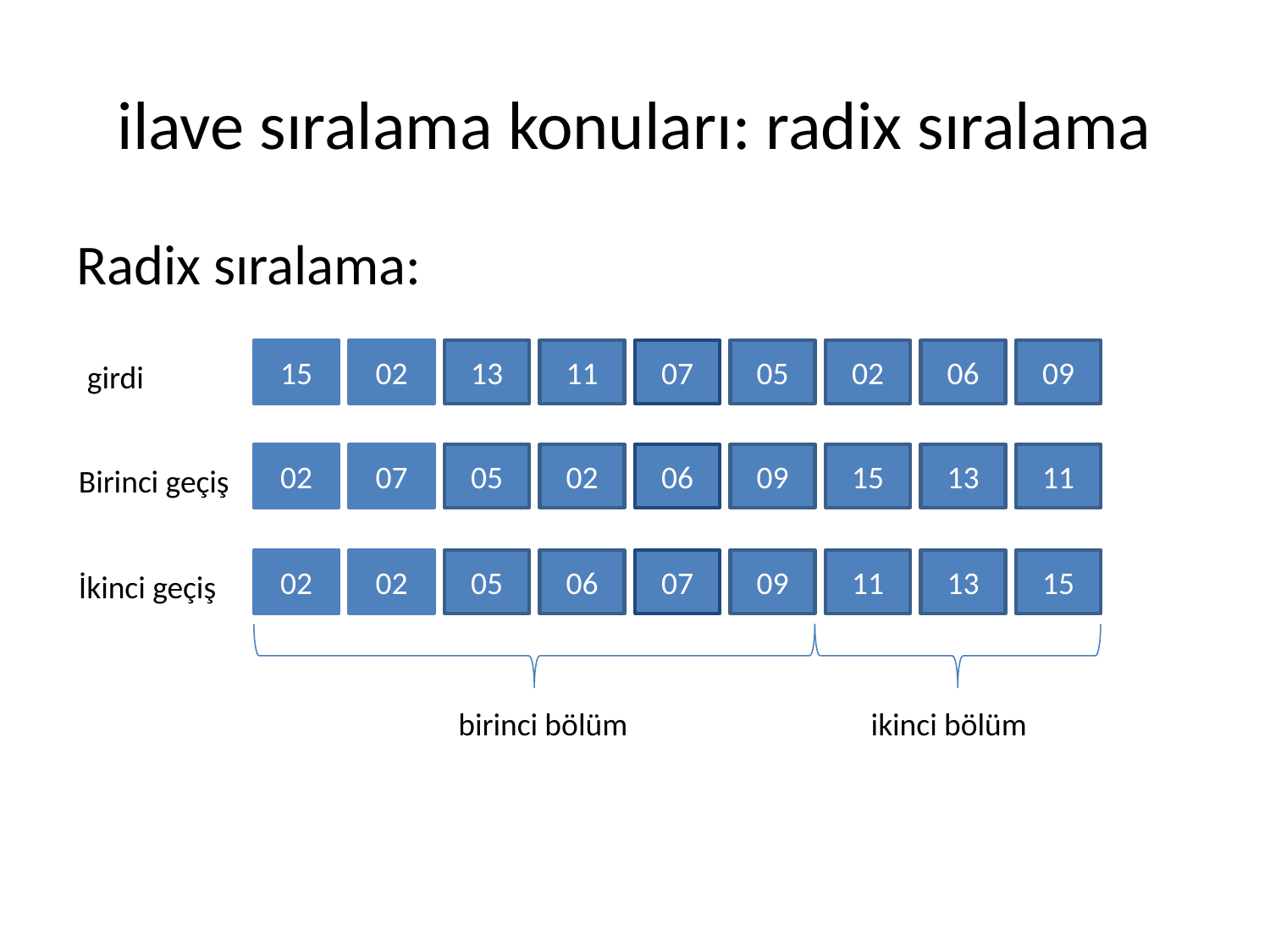

# ilave sıralama konuları: radix sıralama
Radix sıralama:
15
02
13
11
07
05
02
06
09
girdi

02
07
05
02
06
09
15
13
11
Birinci geçiş

02
02
05
06
07
09
11
13
15
İkinci geçiş
birinci bölüm
ikinci bölüm